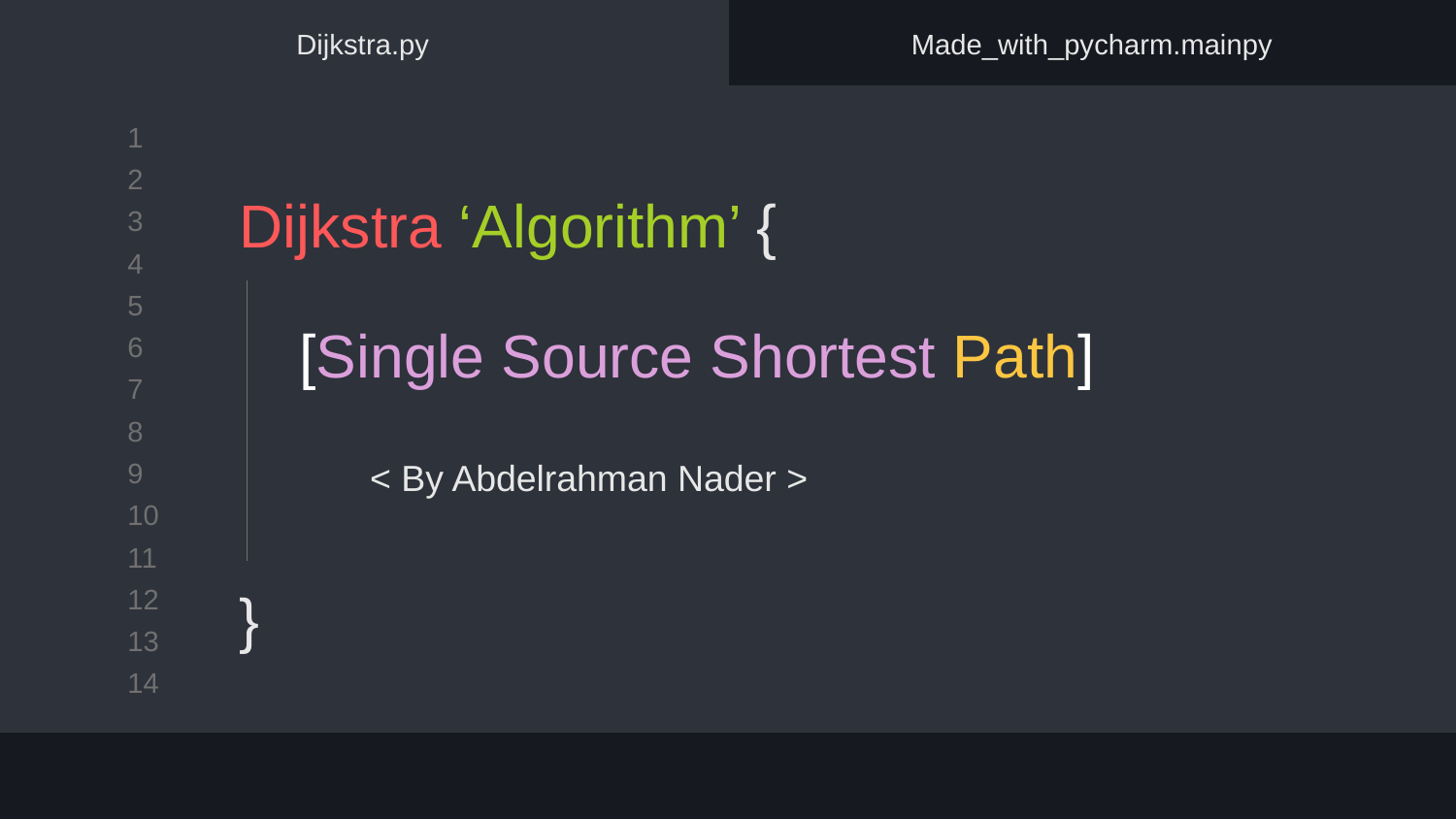

Dijkstra.py
Made_with_pycharm.mainpy
# Dijkstra ‘Algorithm’ {
}

[Single Source Shortest Path]
< By Abdelrahman Nader >